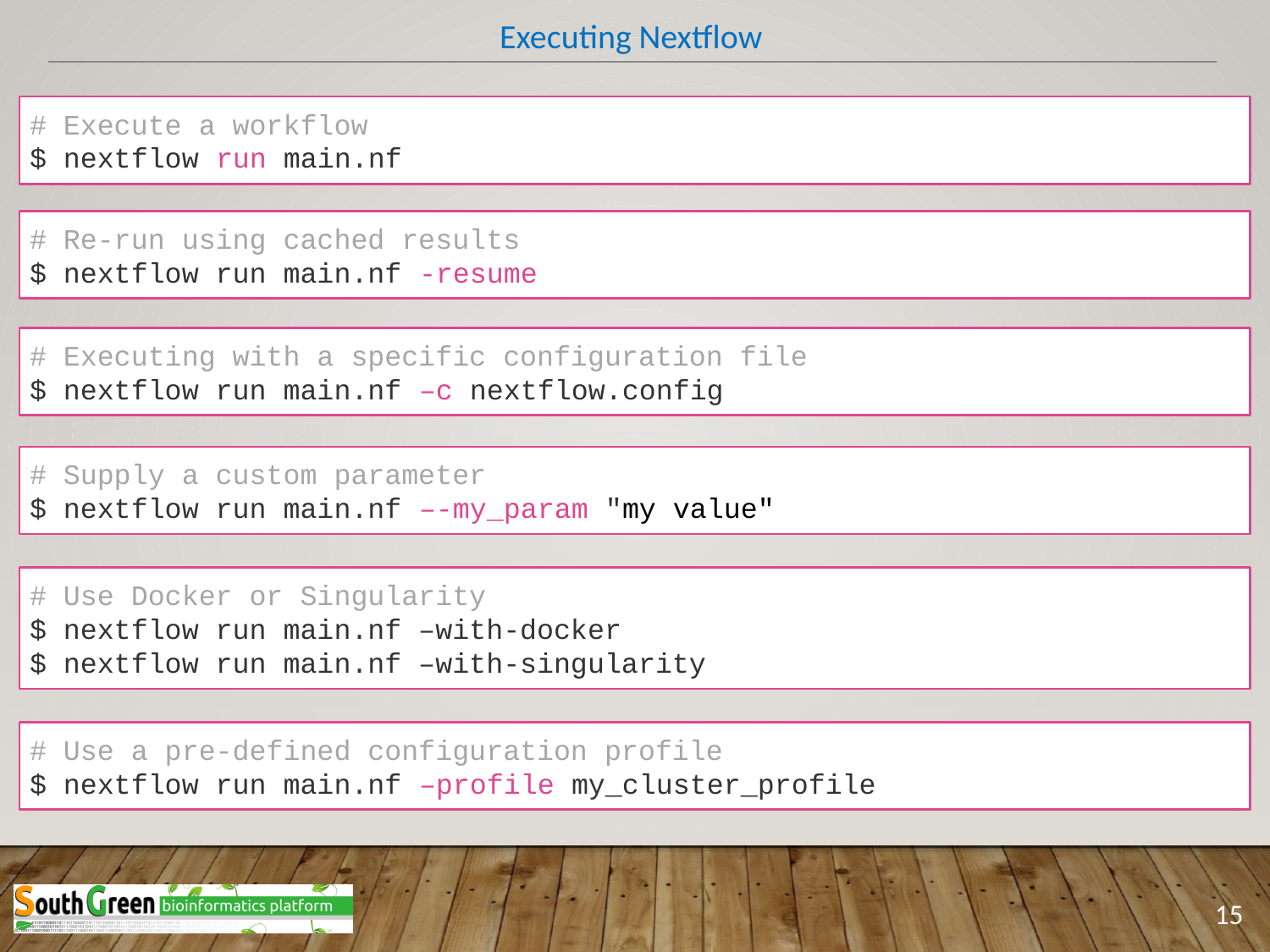

Executing Nextflow
# Execute a workflow
$ nextflow run main.nf
# Re-run using cached results
$ nextflow run main.nf -resume
# Executing with a specific configuration file
$ nextflow run main.nf –c nextflow.config
# Supply a custom parameter
$ nextflow run main.nf –-my_param "my value"
# Use Docker or Singularity
$ nextflow run main.nf –with-docker
$ nextflow run main.nf –with-singularity
# Use a pre-defined configuration profile
$ nextflow run main.nf –profile my_cluster_profile
15